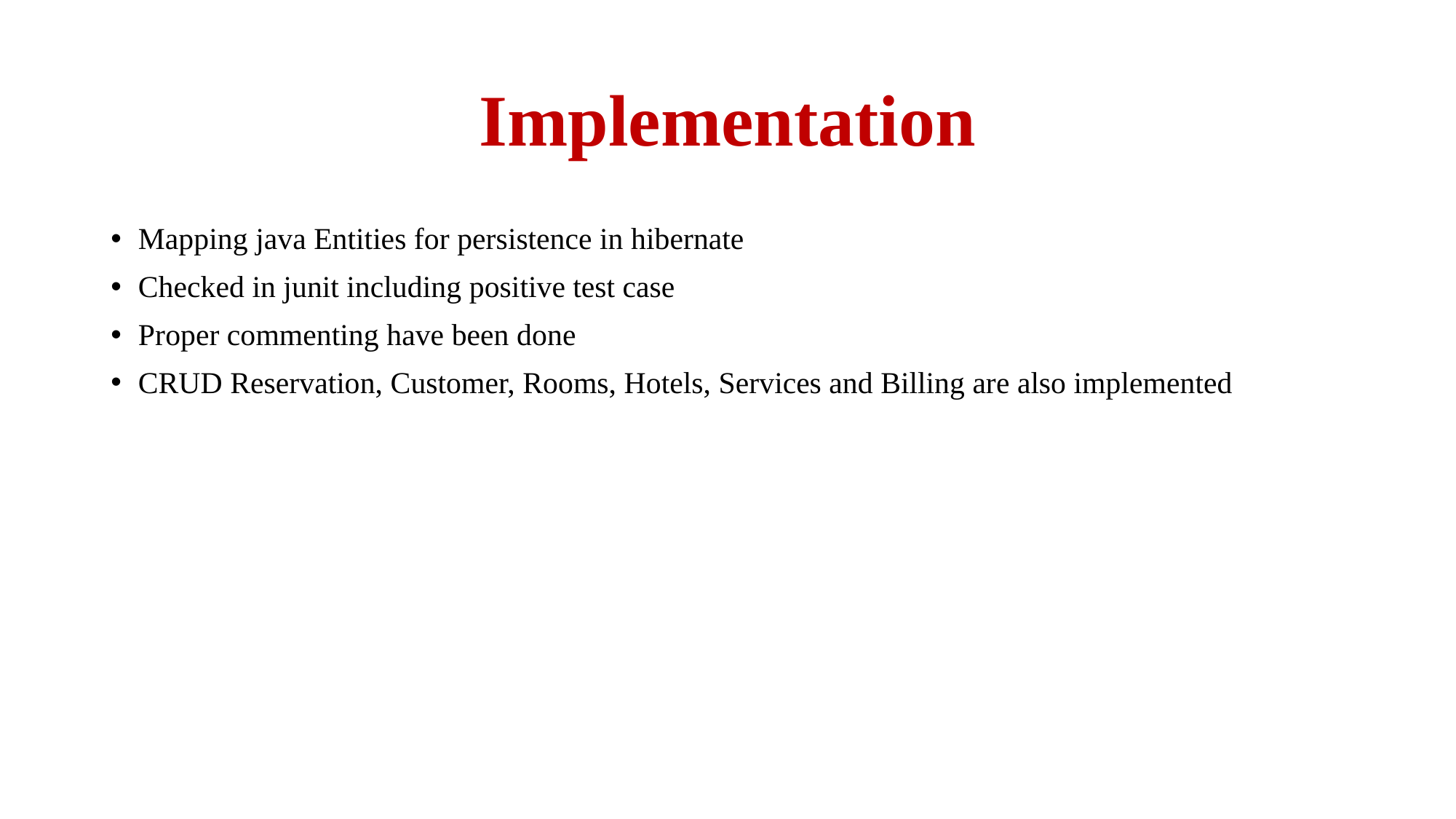

# Implementation
Mapping java Entities for persistence in hibernate
Checked in junit including positive test case
Proper commenting have been done
CRUD Reservation, Customer, Rooms, Hotels, Services and Billing are also implemented